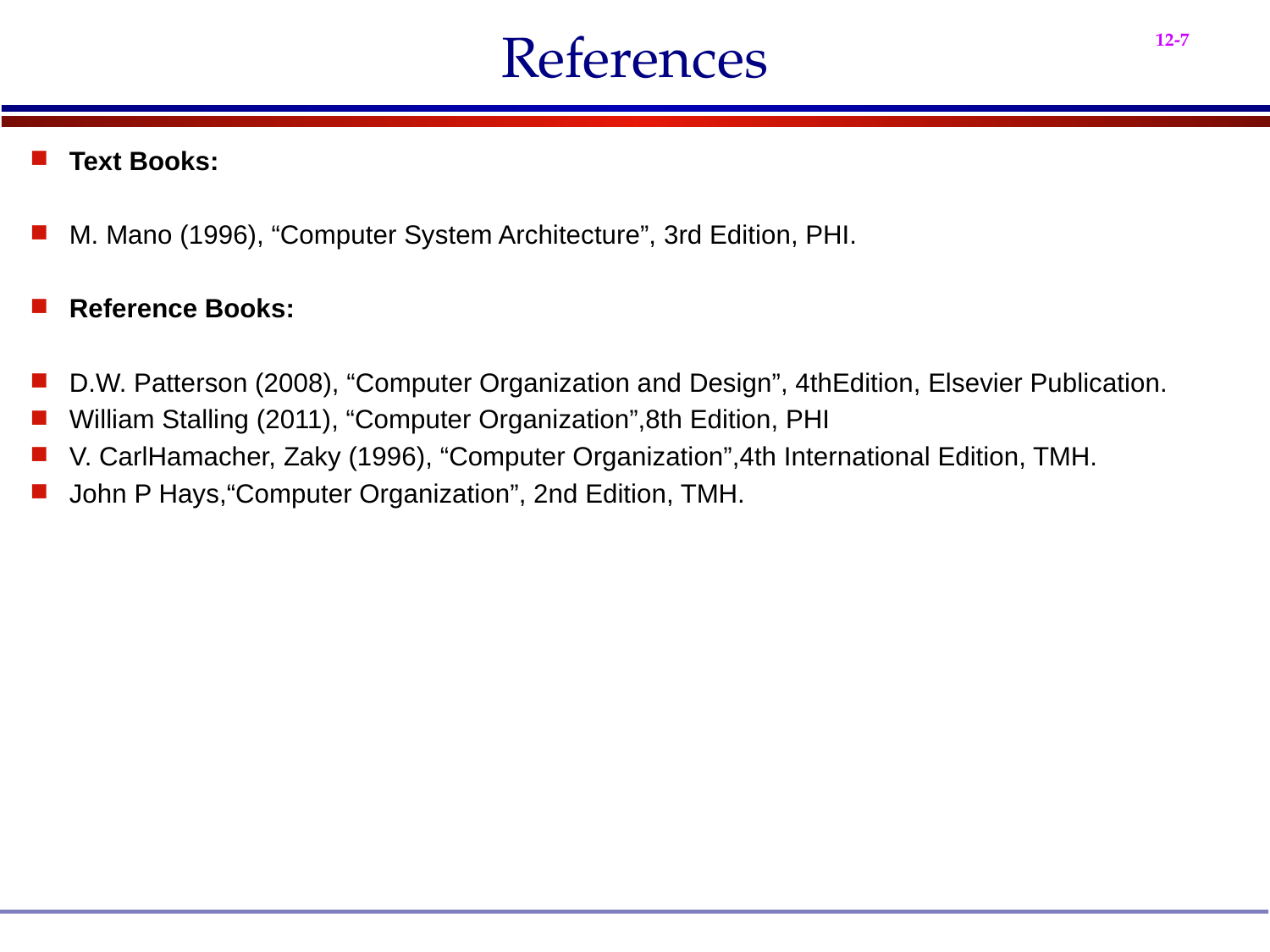

# References
Text Books:

M. Mano (1996), “Computer System Architecture”, 3rd Edition, PHI.

Reference Books:

D.W. Patterson (2008), “Computer Organization and Design”, 4thEdition, Elsevier Publication.
William Stalling (2011), “Computer Organization”,8th Edition, PHI
V. CarlHamacher, Zaky (1996), “Computer Organization”,4th International Edition, TMH.
John P Hays,“Computer Organization”, 2nd Edition, TMH.